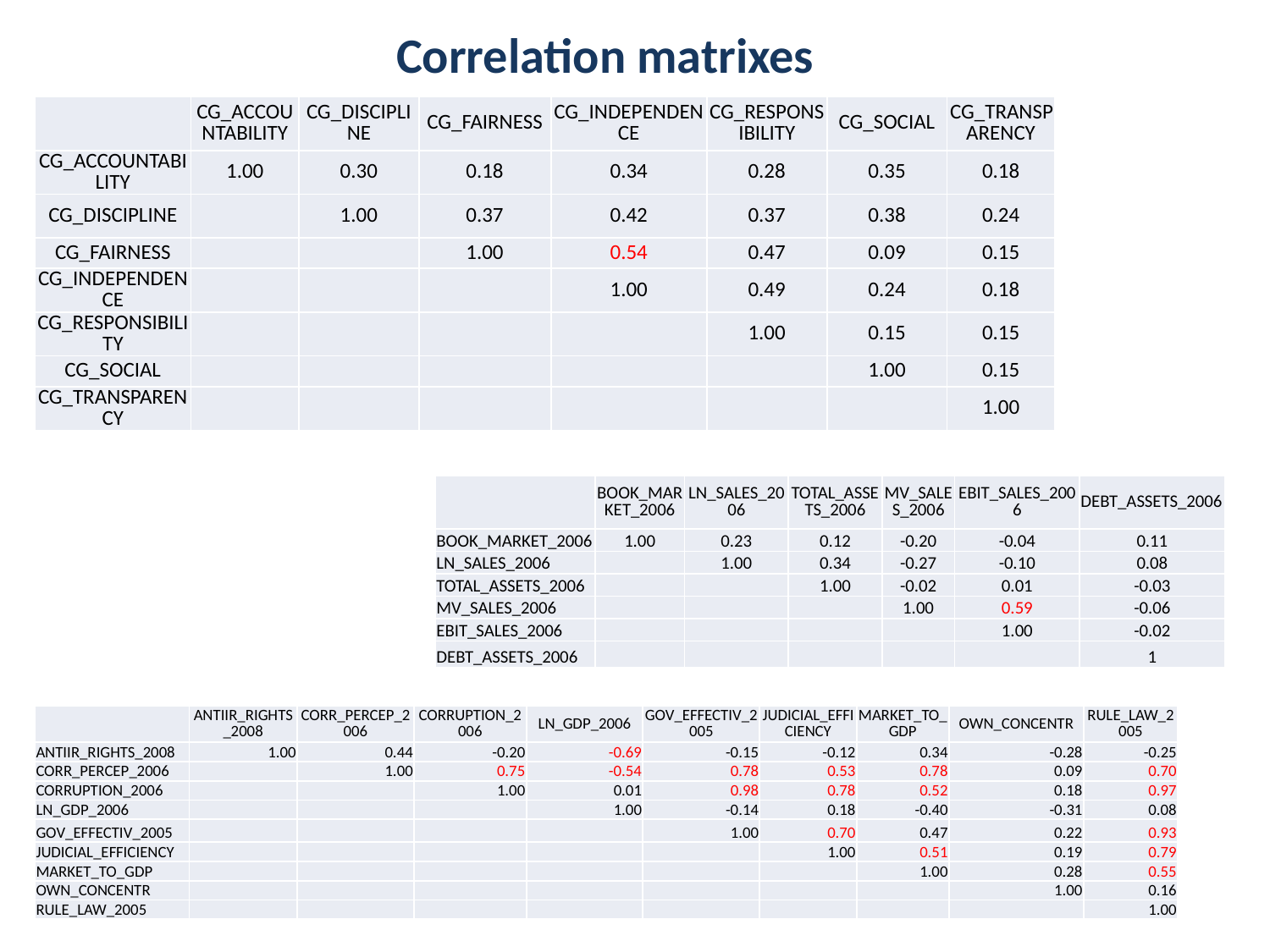

# Correlation matrixes
|  | CG\_ACCOUNTABILITY | CG\_DISCIPLINE | CG\_FAIRNESS | CG\_INDEPENDENCE | CG\_RESPONSIBILITY | CG\_SOCIAL | CG\_TRANSPARENCY |
| --- | --- | --- | --- | --- | --- | --- | --- |
| CG\_ACCOUNTABILITY | 1.00 | 0.30 | 0.18 | 0.34 | 0.28 | 0.35 | 0.18 |
| CG\_DISCIPLINE |  | 1.00 | 0.37 | 0.42 | 0.37 | 0.38 | 0.24 |
| CG\_FAIRNESS |  |  | 1.00 | 0.54 | 0.47 | 0.09 | 0.15 |
| CG\_INDEPENDENCE |  |  |  | 1.00 | 0.49 | 0.24 | 0.18 |
| CG\_RESPONSIBILITY |  |  |  |  | 1.00 | 0.15 | 0.15 |
| CG\_SOCIAL |  |  |  |  |  | 1.00 | 0.15 |
| CG\_TRANSPARENCY |  |  |  |  |  |  | 1.00 |
|  | BOOK\_MARKET\_2006 | LN\_SALES\_2006 | TOTAL\_ASSETS\_2006 | MV\_SALES\_2006 | EBIT\_SALES\_2006 | DEBT\_ASSETS\_2006 |
| --- | --- | --- | --- | --- | --- | --- |
| BOOK\_MARKET\_2006 | 1.00 | 0.23 | 0.12 | -0.20 | -0.04 | 0.11 |
| LN\_SALES\_2006 |  | 1.00 | 0.34 | -0.27 | -0.10 | 0.08 |
| TOTAL\_ASSETS\_2006 |  |  | 1.00 | -0.02 | 0.01 | -0.03 |
| MV\_SALES\_2006 |  |  |  | 1.00 | 0.59 | -0.06 |
| EBIT\_SALES\_2006 |  |  |  |  | 1.00 | -0.02 |
| DEBT\_ASSETS\_2006 |  |  |  |  |  | 1 |
|  | ANTIIR\_RIGHTS\_2008 | CORR\_PERCEP\_2006 | CORRUPTION\_2006 | LN\_GDP\_2006 | GOV\_EFFECTIV\_2005 | JUDICIAL\_EFFICIENCY | MARKET\_TO\_GDP | OWN\_CONCENTR | RULE\_LAW\_2005 |
| --- | --- | --- | --- | --- | --- | --- | --- | --- | --- |
| ANTIIR\_RIGHTS\_2008 | 1.00 | 0.44 | -0.20 | -0.69 | -0.15 | -0.12 | 0.34 | -0.28 | -0.25 |
| CORR\_PERCEP\_2006 |  | 1.00 | 0.75 | -0.54 | 0.78 | 0.53 | 0.78 | 0.09 | 0.70 |
| CORRUPTION\_2006 |  |  | 1.00 | 0.01 | 0.98 | 0.78 | 0.52 | 0.18 | 0.97 |
| LN\_GDP\_2006 |  |  |  | 1.00 | -0.14 | 0.18 | -0.40 | -0.31 | 0.08 |
| GOV\_EFFECTIV\_2005 |  |  |  |  | 1.00 | 0.70 | 0.47 | 0.22 | 0.93 |
| JUDICIAL\_EFFICIENCY |  |  |  |  |  | 1.00 | 0.51 | 0.19 | 0.79 |
| MARKET\_TO\_GDP |  |  |  |  |  |  | 1.00 | 0.28 | 0.55 |
| OWN\_CONCENTR |  |  |  |  |  |  |  | 1.00 | 0.16 |
| RULE\_LAW\_2005 |  |  |  |  |  |  |  |  | 1.00 |